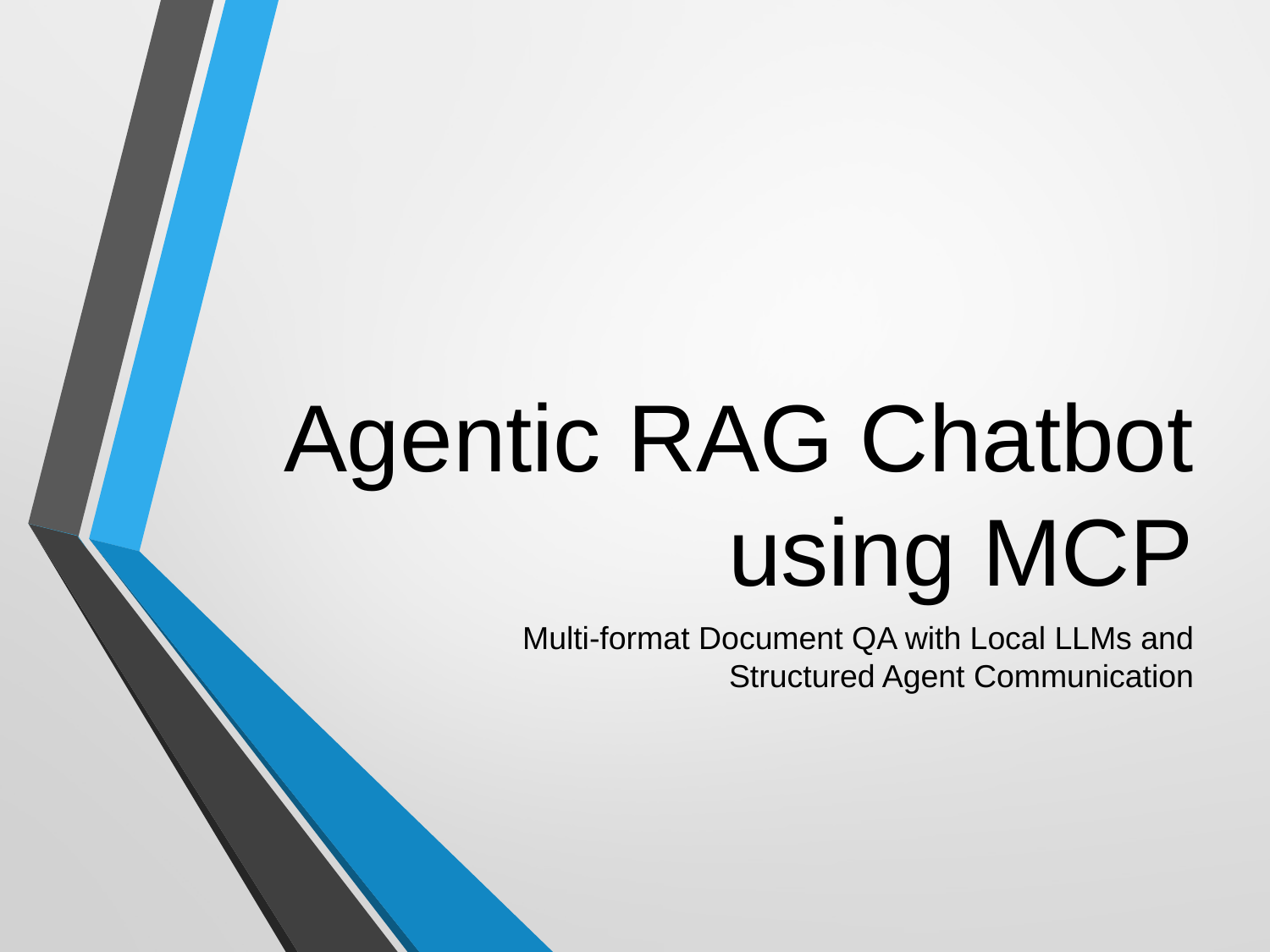

# Agentic RAG Chatbot using MCP
Multi-format Document QA with Local LLMs and Structured Agent Communication